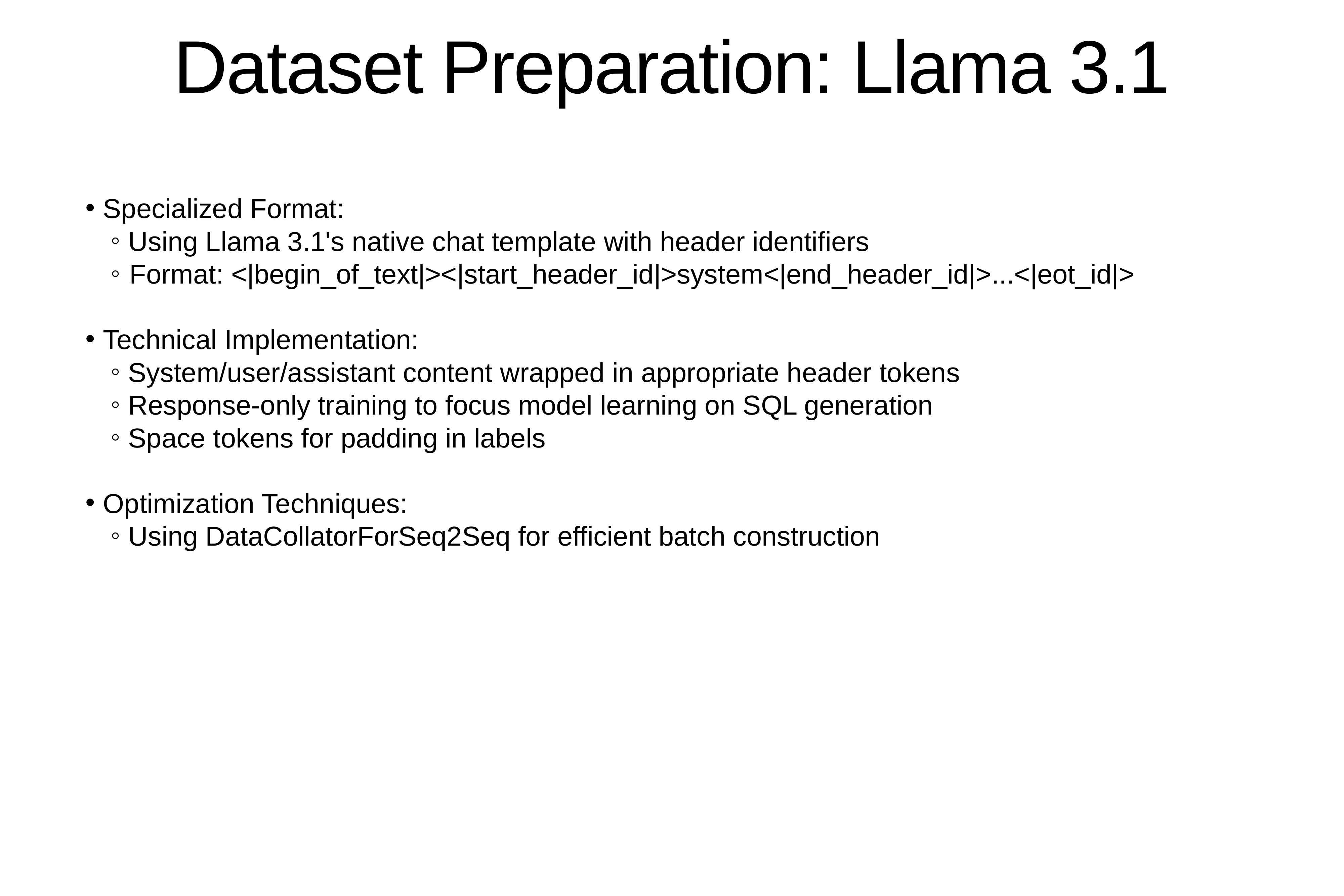

# Dataset Preparation: Llama 3.1
Specialized Format:
Using Llama 3.1's native chat template with header identifiers
Format: <|begin_of_text|><|start_header_id|>system<|end_header_id|>...<|eot_id|>
Technical Implementation:
System/user/assistant content wrapped in appropriate header tokens
Response-only training to focus model learning on SQL generation
Space tokens for padding in labels
Optimization Techniques:
Using DataCollatorForSeq2Seq for efficient batch construction